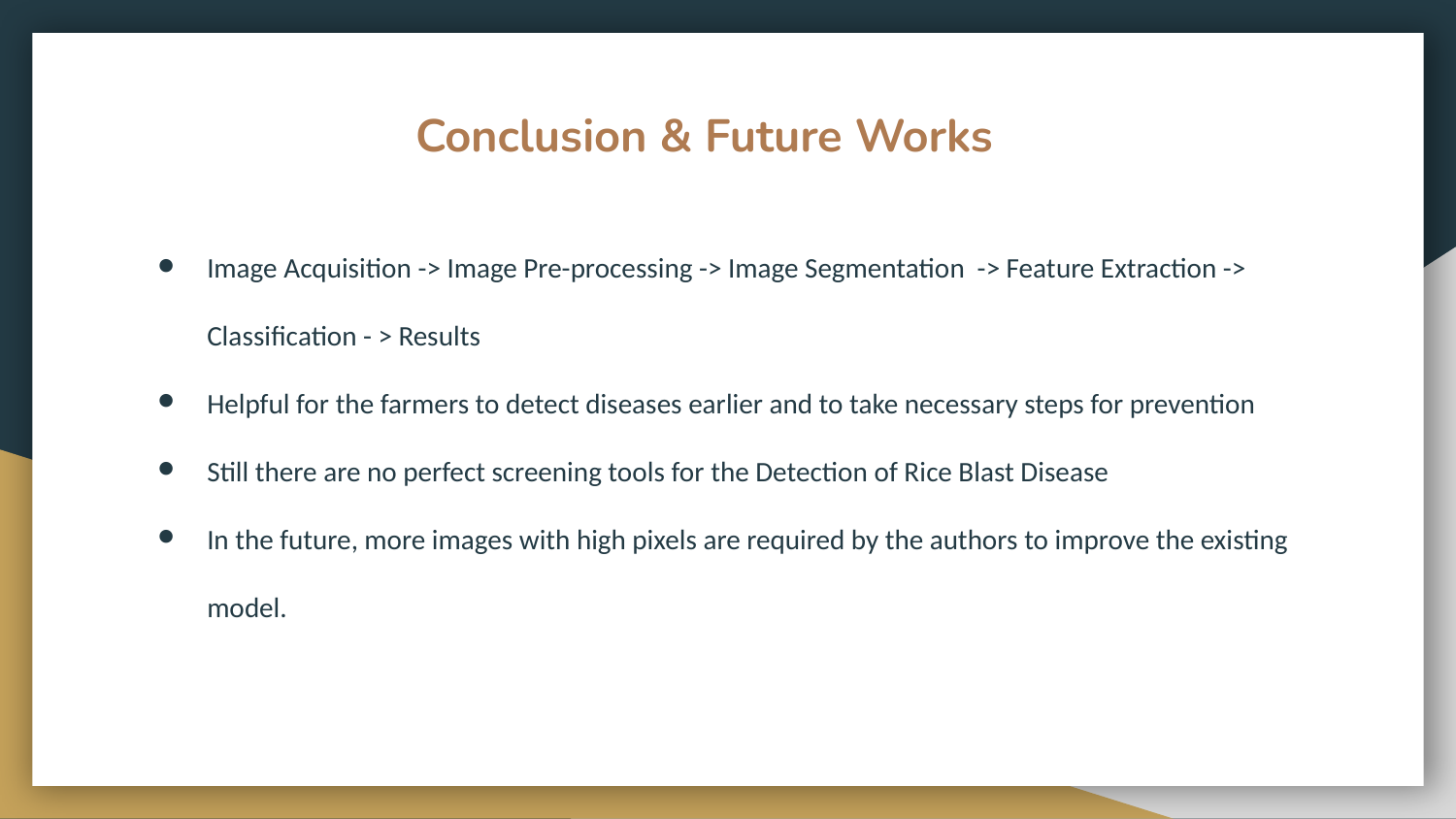

# Conclusion & Future Works

Image Acquisition -> Image Pre-processing -> Image Segmentation  -> Feature Extraction -> Classification - > Results
Helpful for the farmers to detect diseases earlier and to take necessary steps for prevention
Still there are no perfect screening tools for the Detection of Rice Blast Disease
In the future, more images with high pixels are required by the authors to improve the existing model.